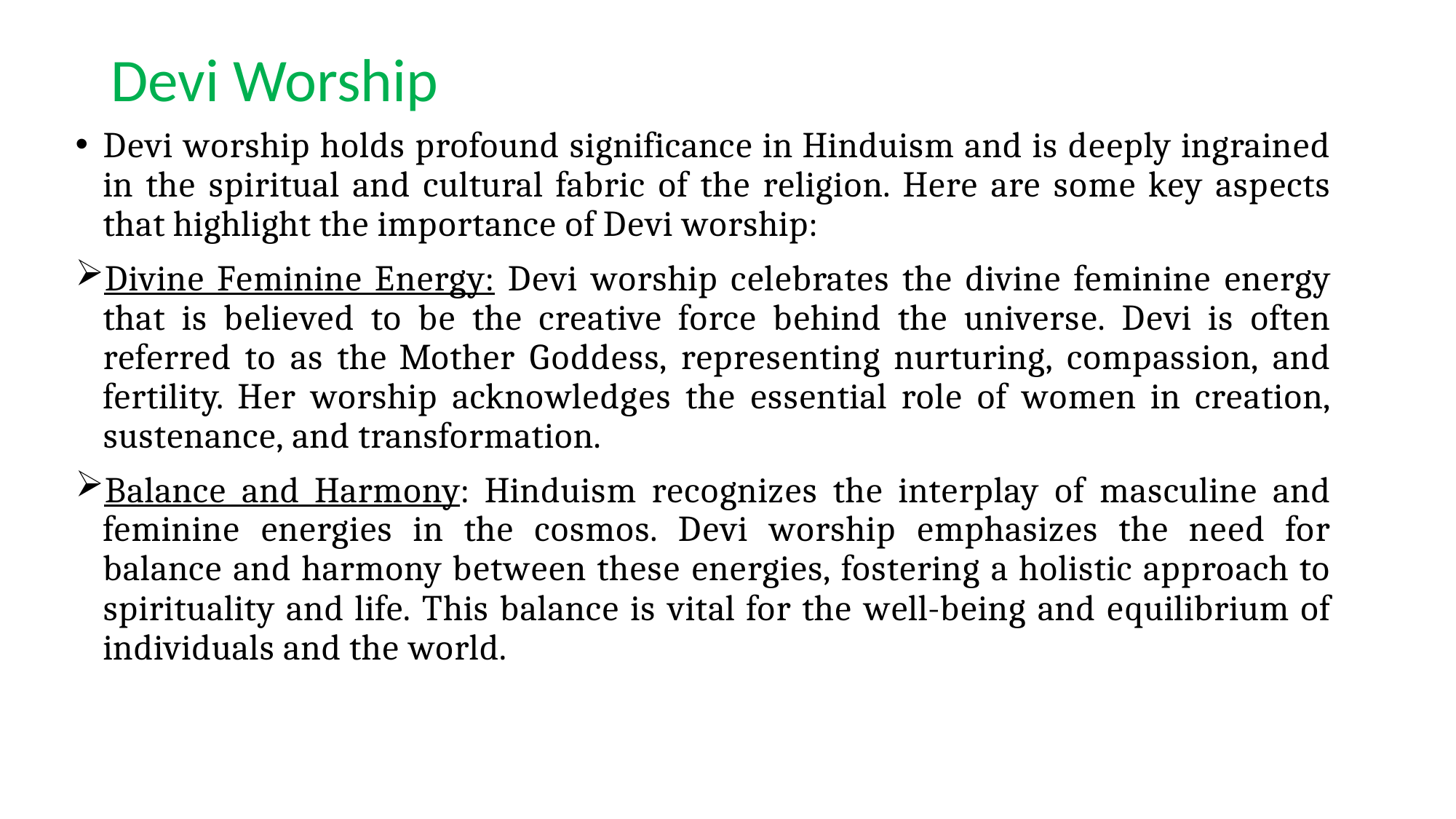

# Devi Worship
Devi worship holds profound significance in Hinduism and is deeply ingrained in the spiritual and cultural fabric of the religion. Here are some key aspects that highlight the importance of Devi worship:
Divine Feminine Energy: Devi worship celebrates the divine feminine energy that is believed to be the creative force behind the universe. Devi is often referred to as the Mother Goddess, representing nurturing, compassion, and fertility. Her worship acknowledges the essential role of women in creation, sustenance, and transformation.
Balance and Harmony: Hinduism recognizes the interplay of masculine and feminine energies in the cosmos. Devi worship emphasizes the need for balance and harmony between these energies, fostering a holistic approach to spirituality and life. This balance is vital for the well-being and equilibrium of individuals and the world.